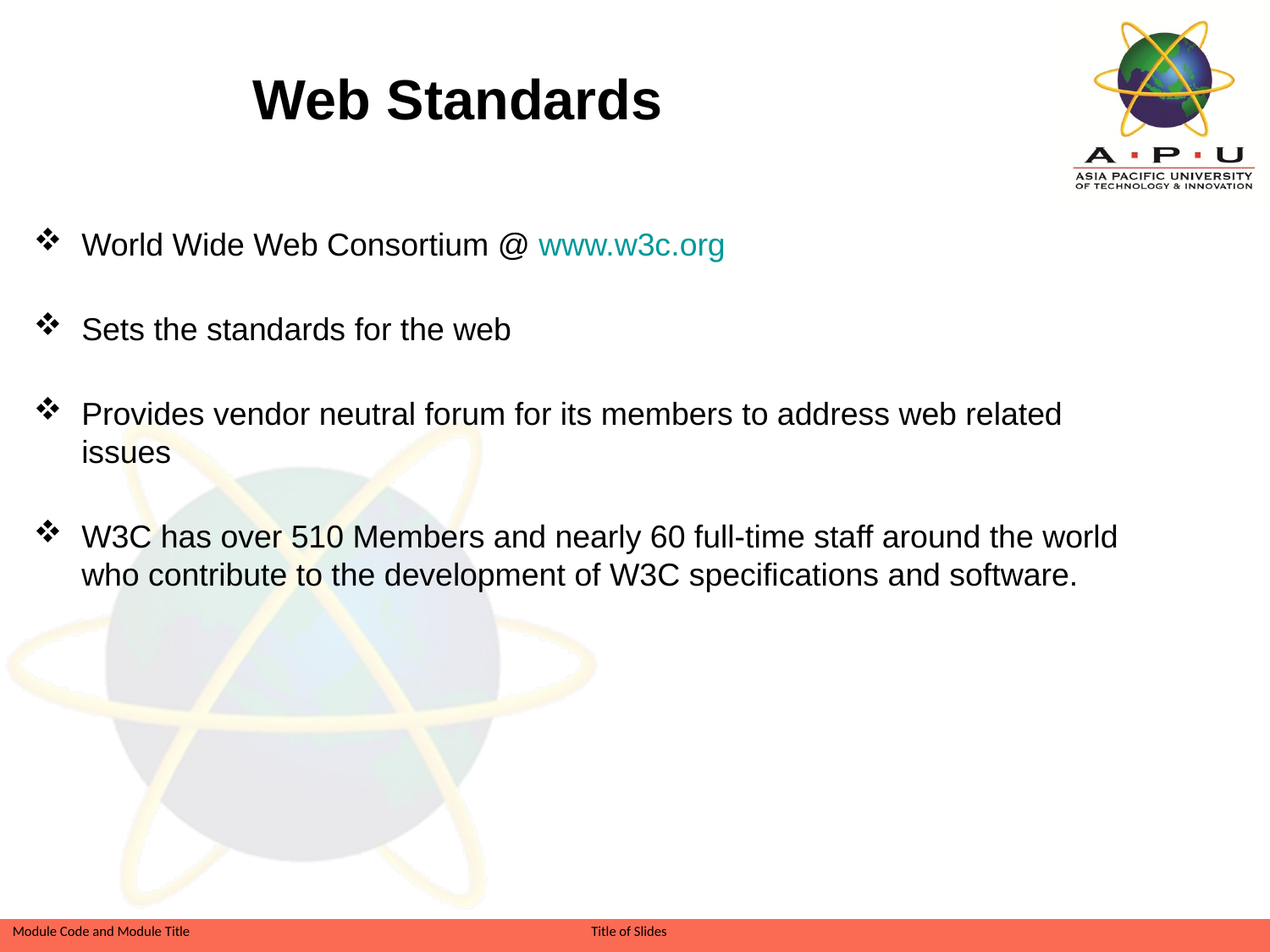

Web Standards
World Wide Web Consortium @ www.w3c.org

Sets the standards for the web

Provides vendor neutral forum for its members to address web related issues

W3C has over 510 Members and nearly 60 full-time staff around the world who contribute to the development of W3C specifications and software.